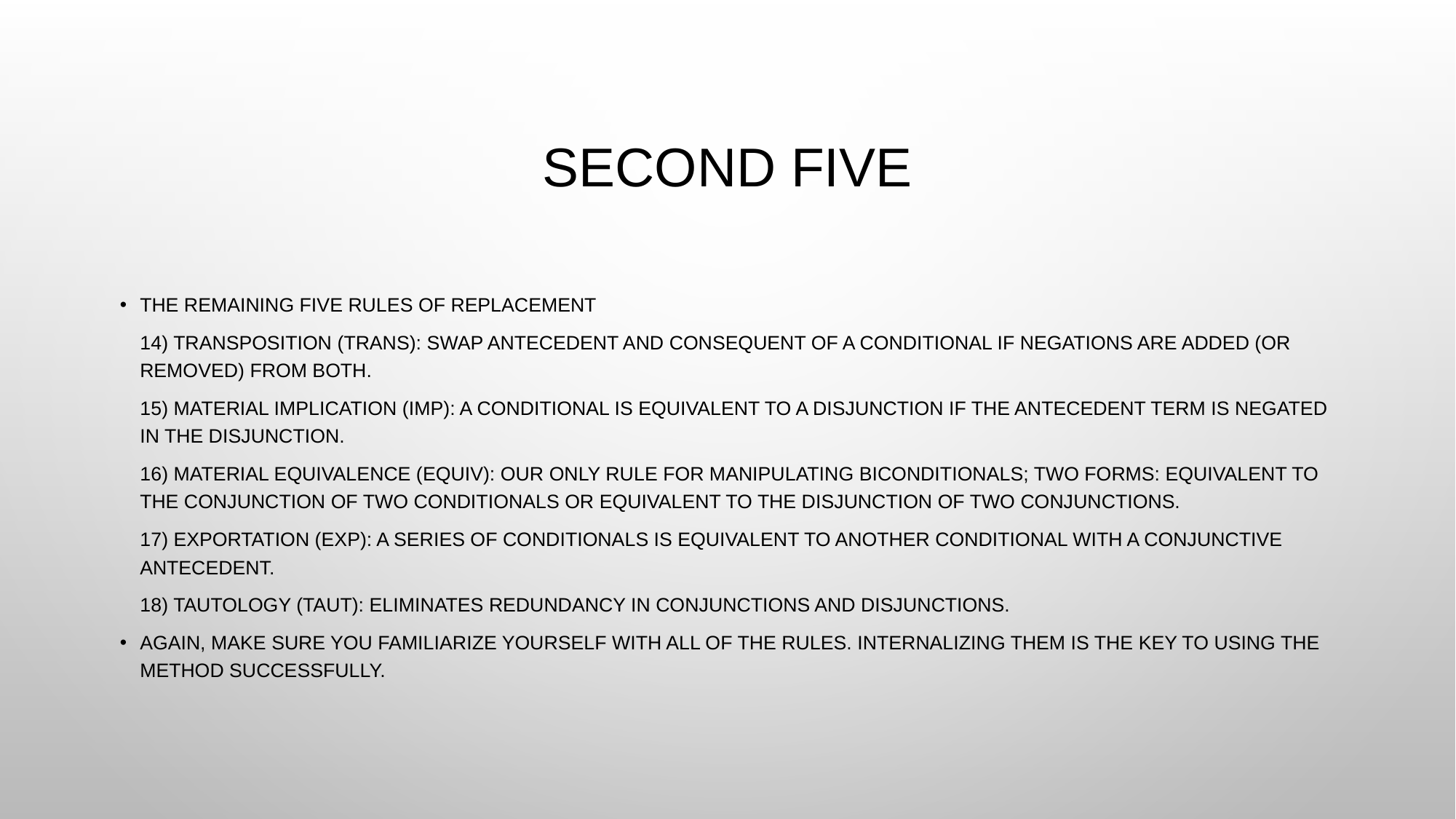

# Second Five
The Remaining Five Rules of Replacement
	14) Transposition (Trans): swap antecedent and consequent of a conditional if negations are added (or removed) from both.
	15) Material Implication (Imp): a conditional is equivalent to a disjunction if the antecedent term is negated in the disjunction.
	16) Material Equivalence (Equiv): Our only rule for manipulating biconditionals; two forms: equivalent to the conjunction of two conditionals or equivalent to the disjunction of two conjunctions.
	17) Exportation (Exp): a series of conditionals is equivalent to another conditional with a conjunctive antecedent.
	18) Tautology (Taut): eliminates redundancy in conjunctions and disjunctions.
Again, make sure you familiarize yourself with all of the rules. Internalizing them is the key to using the method successfully.